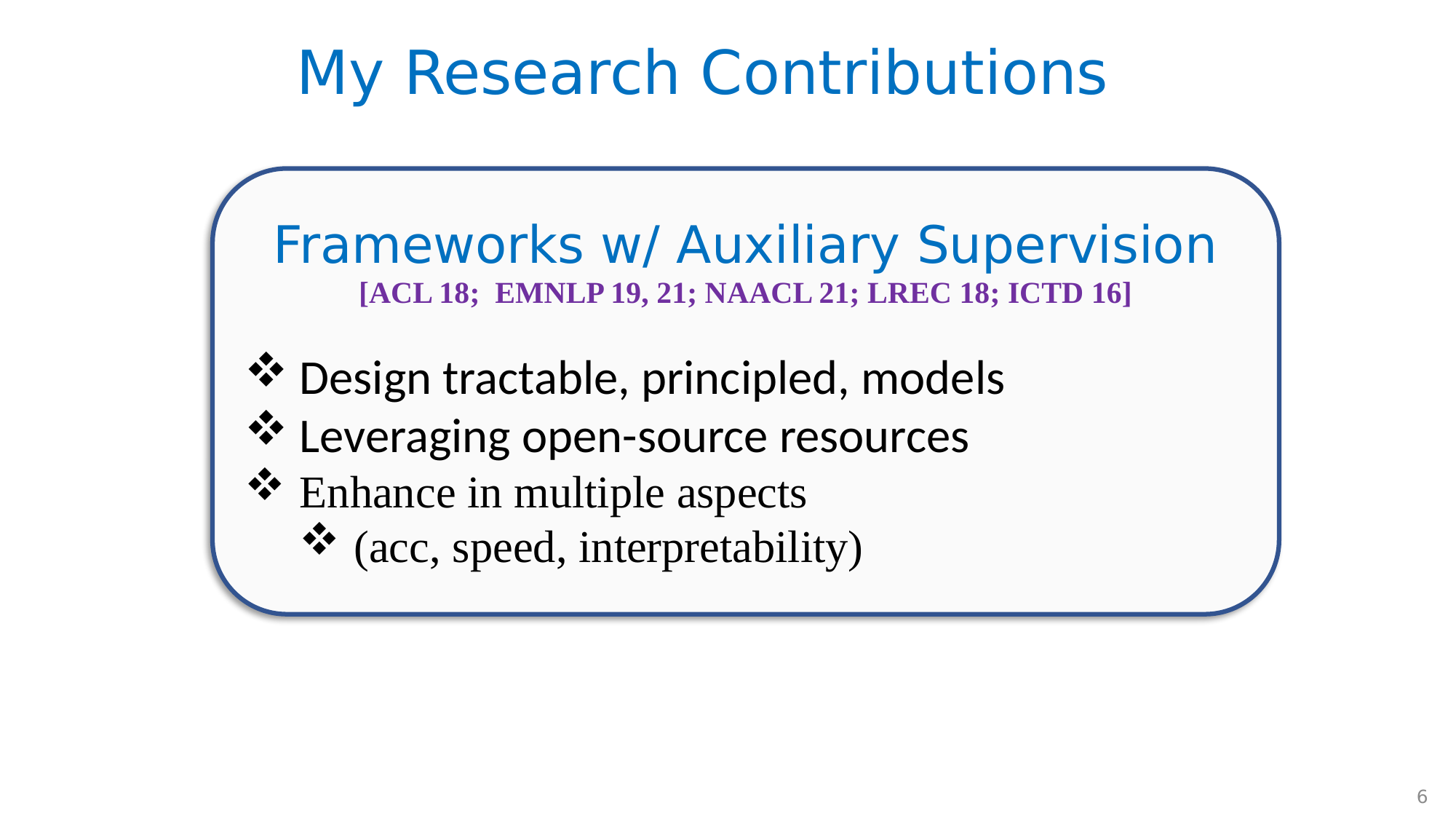

# My Research Contributions
Frameworks w/ Auxiliary Supervision
[ACL 18;  EMNLP 19, 21; NAACL 21; LREC 18; ICTD 16]

Design tractable, principled, models
Leveraging open-source resources
Enhance in multiple aspects
(acc, speed, interpretability)
6